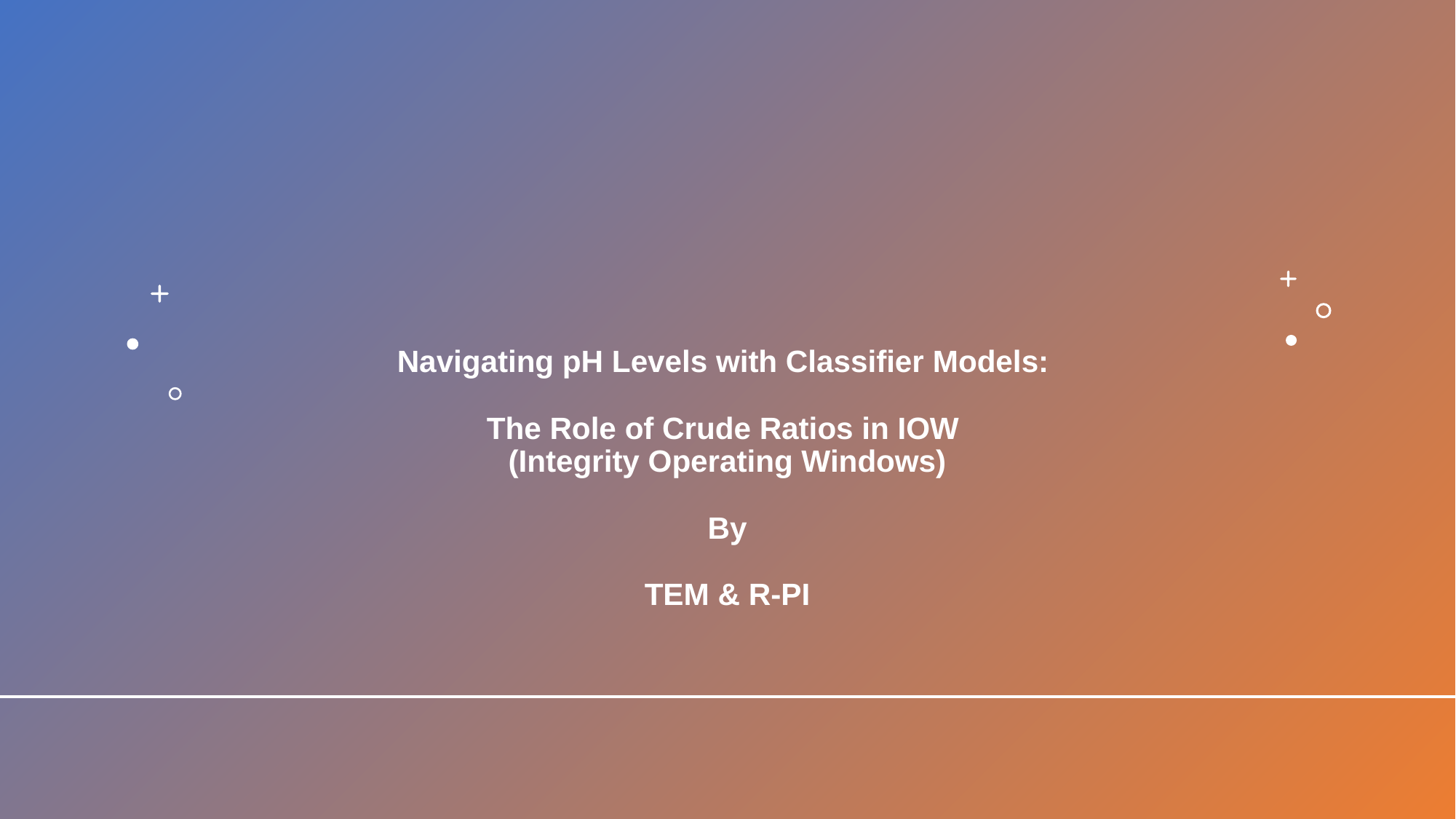

# Navigating pH Levels with Classifier Models: The Role of Crude Ratios in IOW (Integrity Operating Windows) By TEM & R-PI